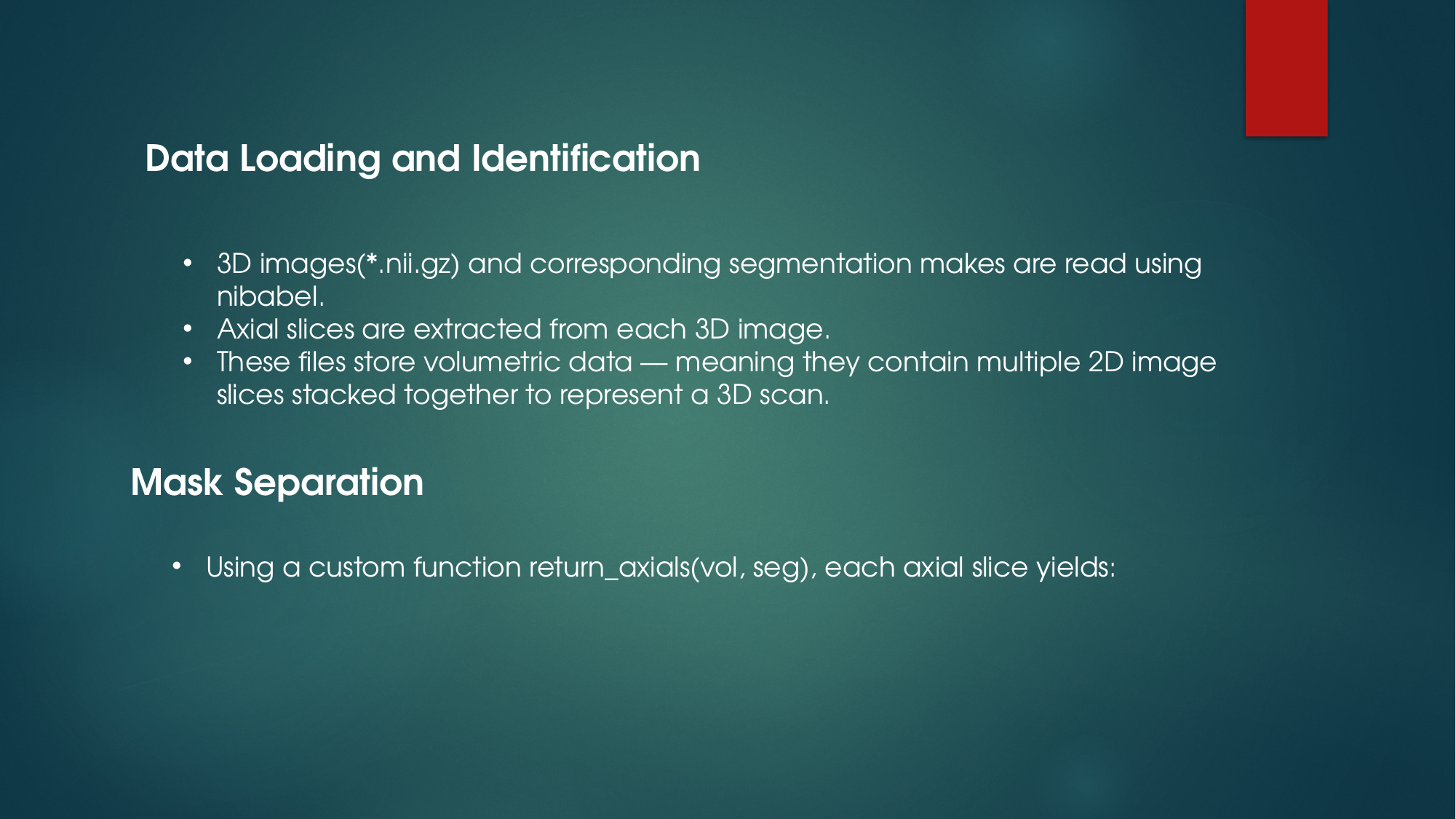

Data Loading and Identification
3D images(*.nii.gz) and corresponding segmentation makes are read using nibabel.
Axial slices are extracted from each 3D image.
These files store volumetric data — meaning they contain multiple 2D image slices stacked together to represent a 3D scan.

Mask Separation
Using a custom function return_axials(vol, seg), each axial slice yields: